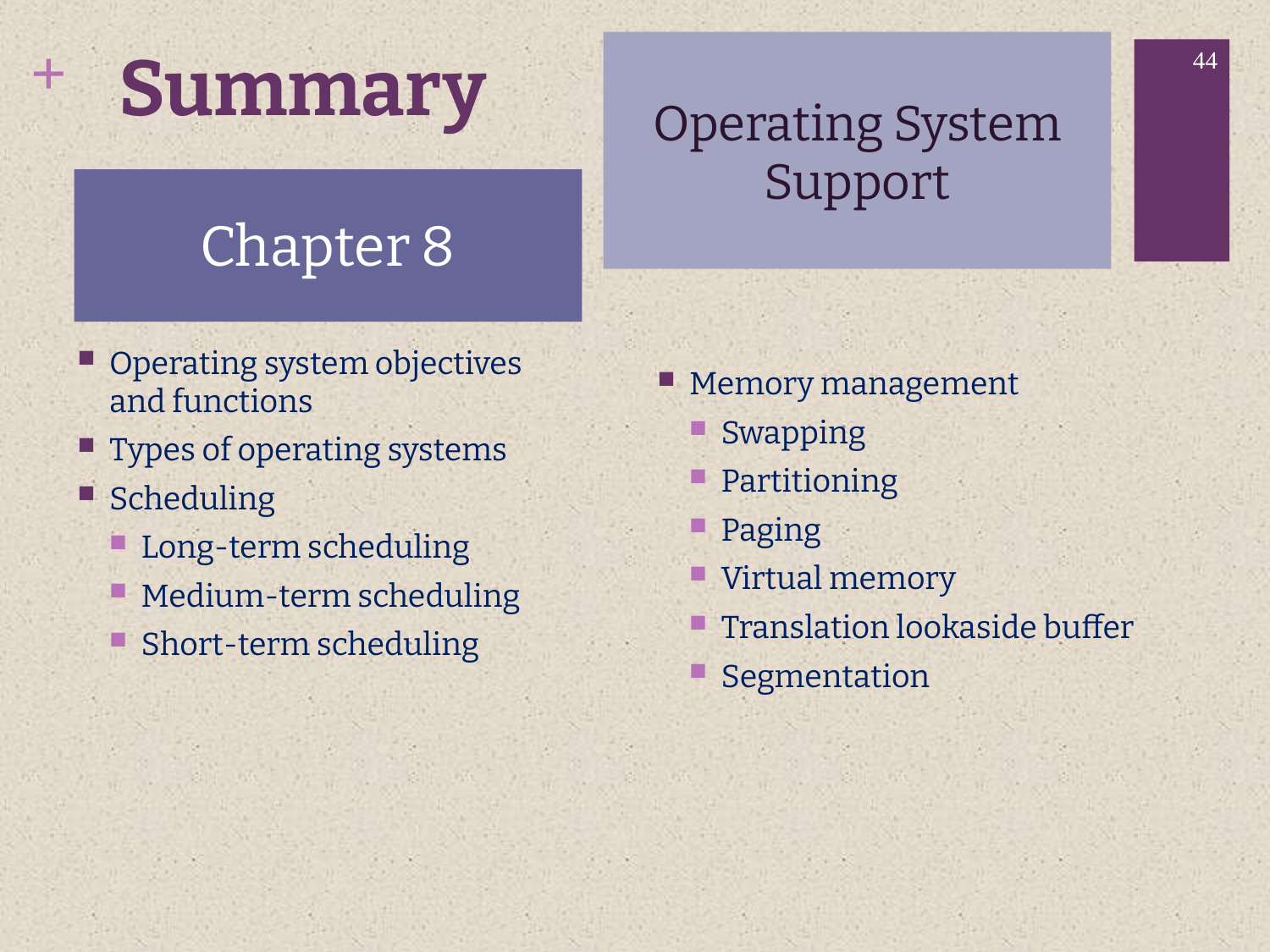

# Summary
Operating System
Support
44

Chapter 8

Operating system objectives and functions
Types of operating systems
Scheduling
Long-term scheduling
Medium-term scheduling
Short-term scheduling
Memory management
Swapping
Partitioning
Paging
Virtual memory
Translation lookaside buffer
Segmentation